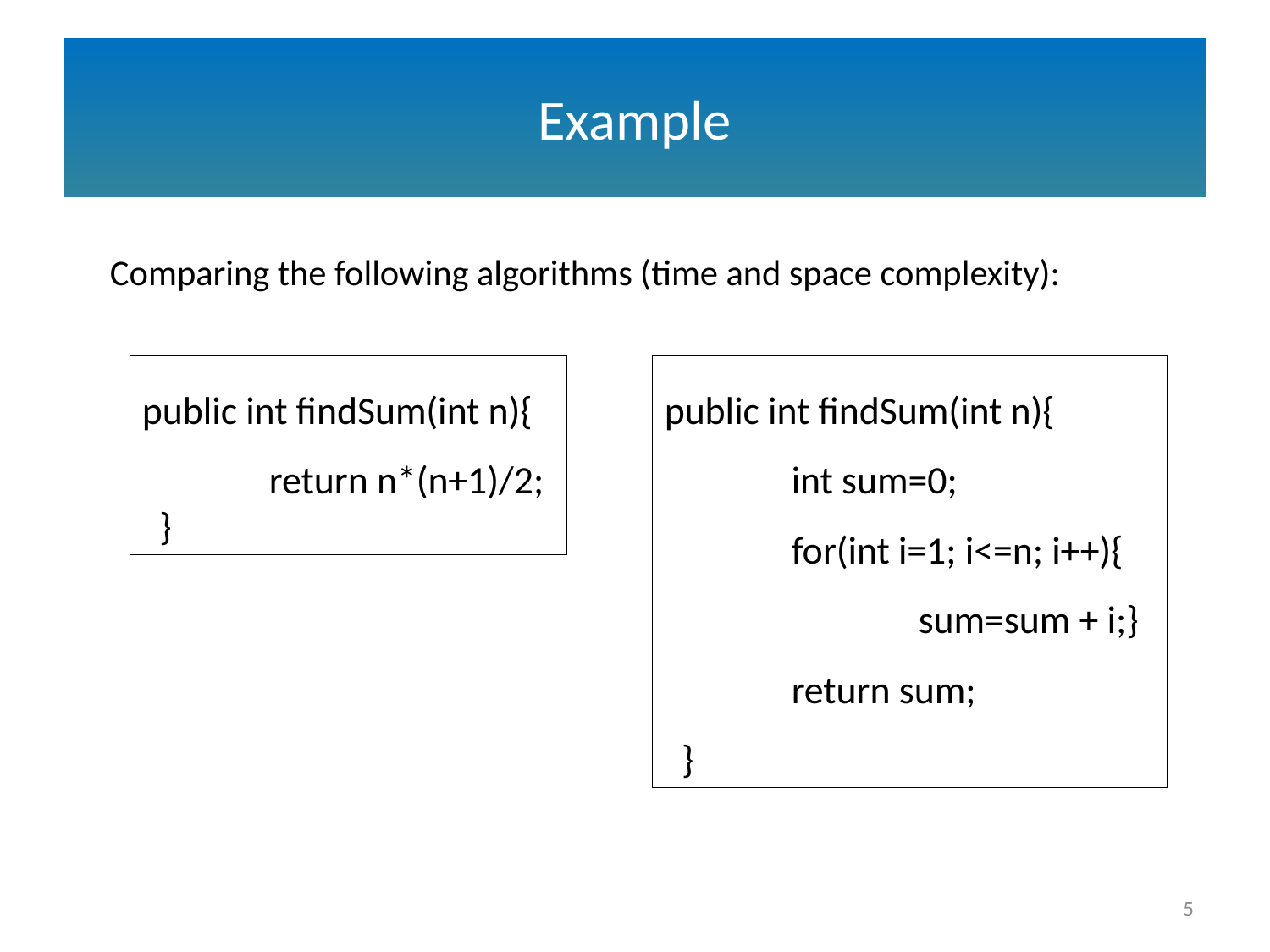

# Example
Comparing the following algorithms (time and space complexity):
public int findSum(int n){
	return n*(n+1)/2;
  }
public int findSum(int n){
	int sum=0;
	for(int i=1; i<=n; i++){
		sum=sum + i;}	return sum;
  }
5